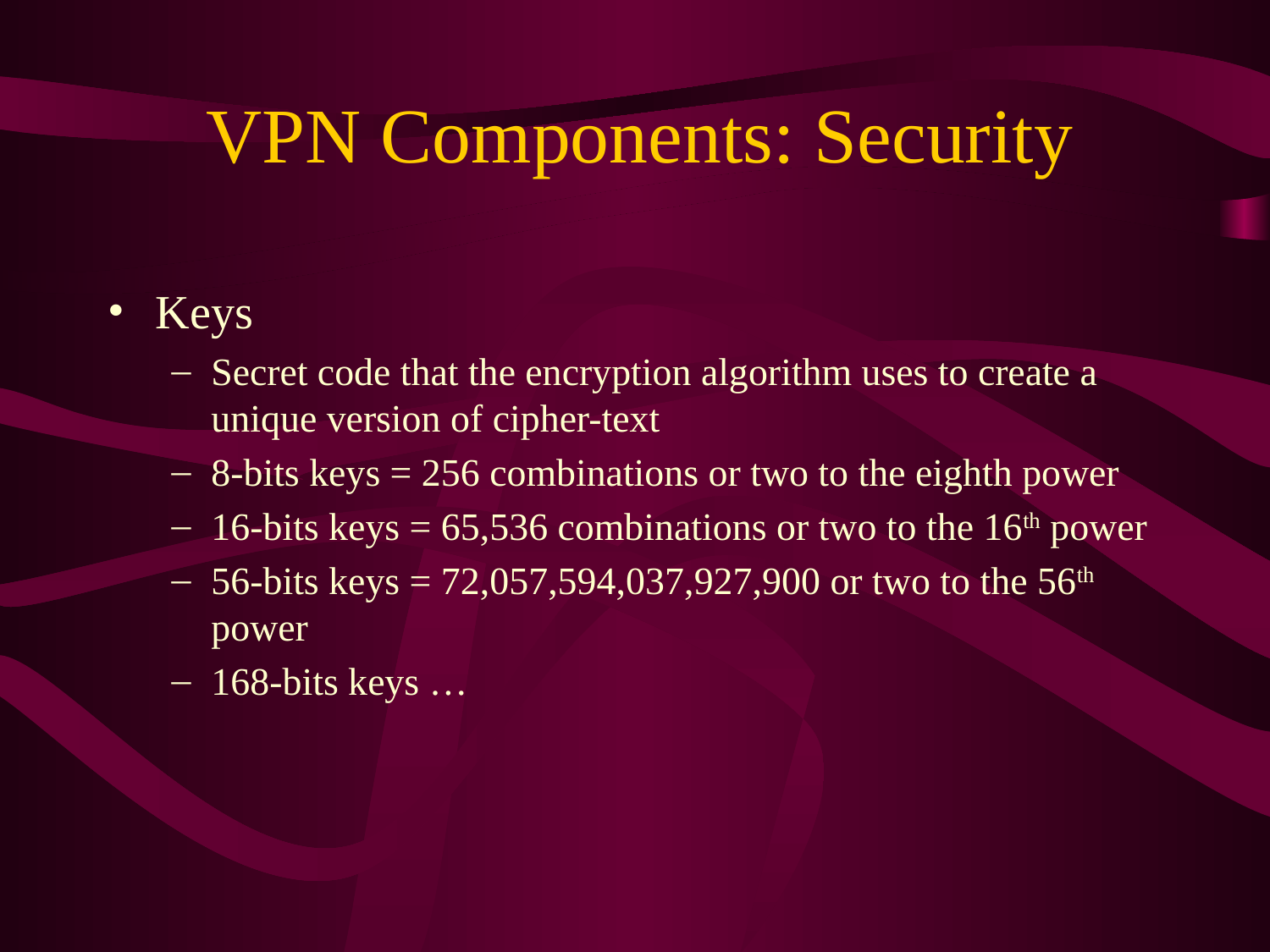

# VPN Components: Security
Keys
Secret code that the encryption algorithm uses to create a unique version of cipher-text
8-bits keys = 256 combinations or two to the eighth power
16-bits keys = 65,536 combinations or two to the 16th power
56-bits keys = 72,057,594,037,927,900 or two to the 56th power
168-bits keys …